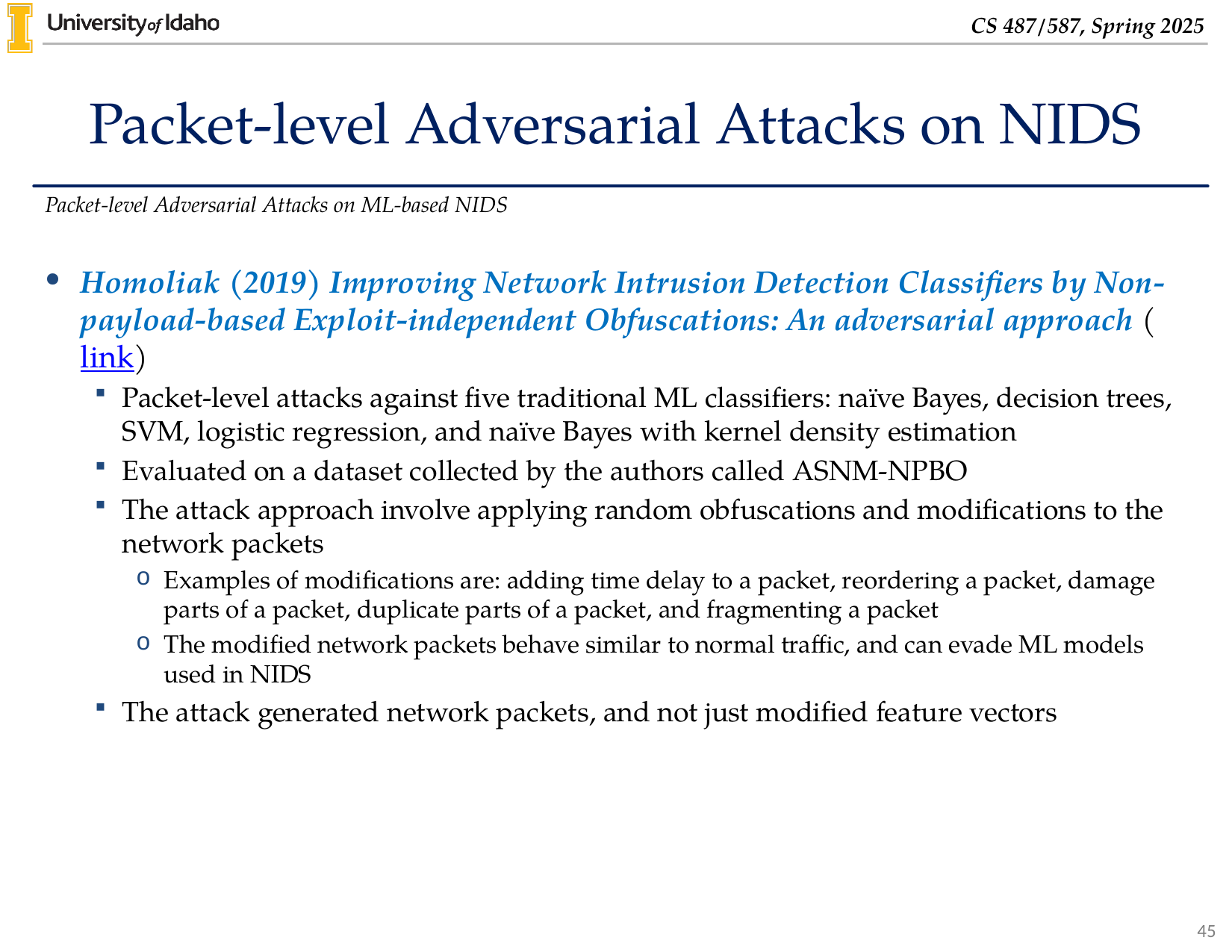

# Packet-level Adversarial Attacks on NIDS
Packet-level Adversarial Attacks on ML-based NIDS

Homoliak (2019) Improving Network Intrusion Detection Classifiers by Non-payload-based Exploit-independent Obfuscations: An adversarial approach (link)
Packet-level attacks against five traditional ML classifiers: naïve Bayes, decision trees, SVM, logistic regression, and naïve Bayes with kernel density estimation
Evaluated on a dataset collected by the authors called ASNM-NPBO
The attack approach involve applying random obfuscations and modifications to the network packets
Examples of modifications are: adding time delay to a packet, reordering a packet, damage parts of a packet, duplicate parts of a packet, and fragmenting a packet
The modified network packets behave similar to normal traffic, and can evade ML models used in NIDS
The attack generated network packets, and not just modified feature vectors